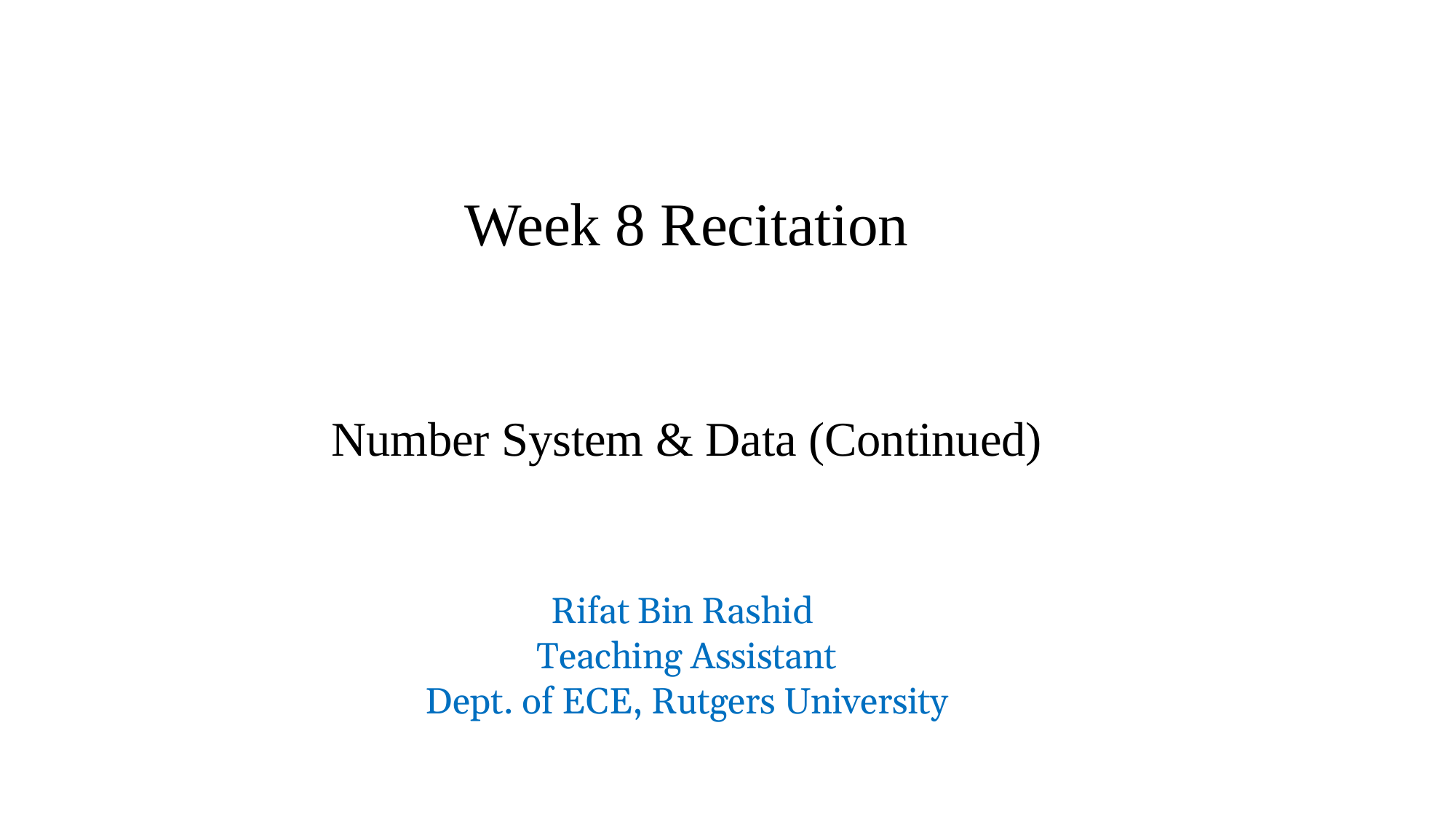

Week 8 Recitation

Number System & Data (Continued)

Rifat Bin Rashid
Teaching Assistant
Dept. of ECE, Rutgers University